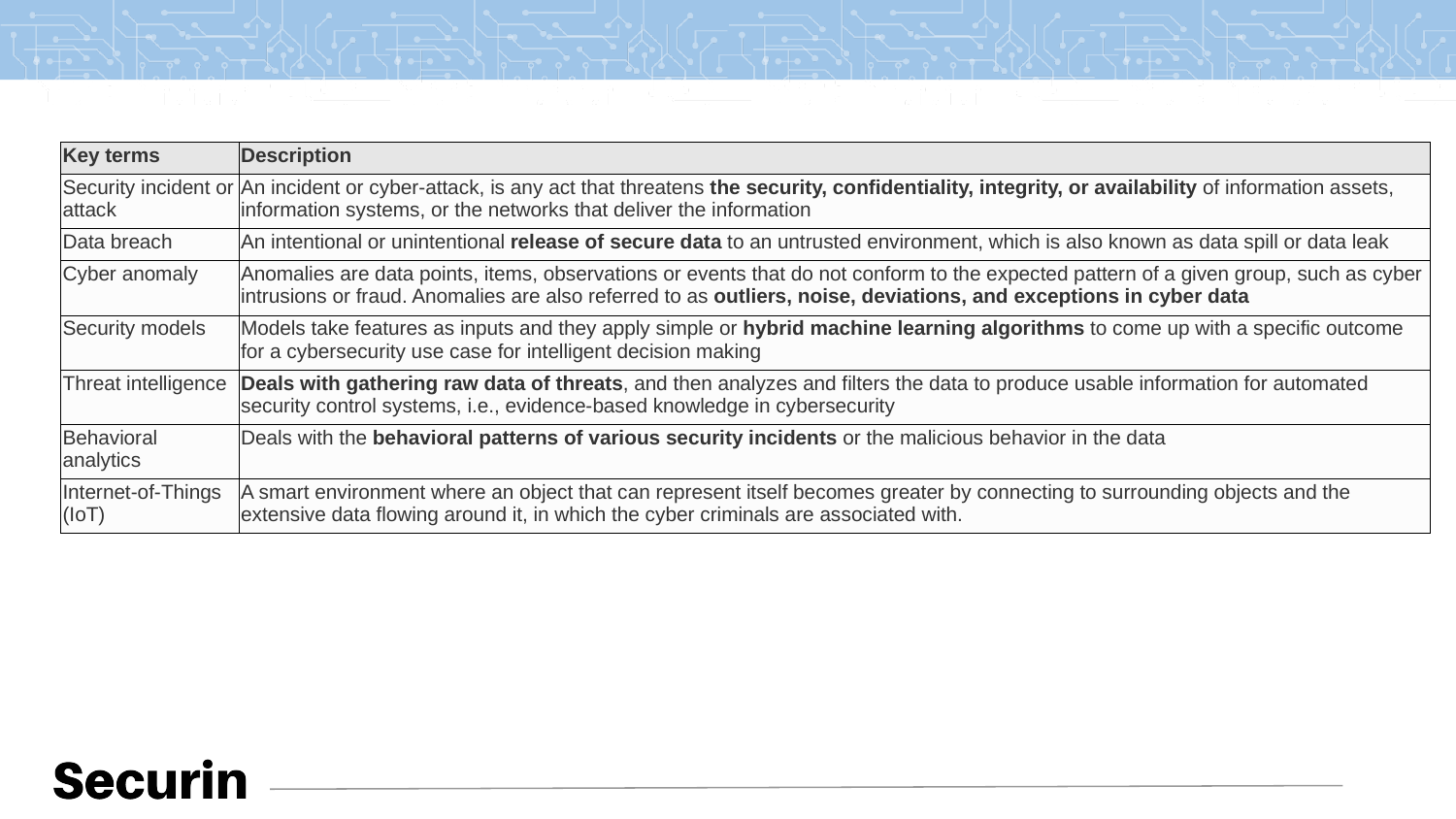

| Key terms | Description |
| --- | --- |
| Security incident or attack | An incident or cyber-attack, is any act that threatens the security, confidentiality, integrity, or availability of information assets, information systems, or the networks that deliver the information |
| Data breach | An intentional or unintentional release of secure data to an untrusted environment, which is also known as data spill or data leak |
| Cyber anomaly | Anomalies are data points, items, observations or events that do not conform to the expected pattern of a given group, such as cyber intrusions or fraud. Anomalies are also referred to as outliers, noise, deviations, and exceptions in cyber data |
| Security models | Models take features as inputs and they apply simple or hybrid machine learning algorithms to come up with a specific outcome for a cybersecurity use case for intelligent decision making |
| Threat intelligence | Deals with gathering raw data of threats, and then analyzes and filters the data to produce usable information for automated security control systems, i.e., evidence-based knowledge in cybersecurity |
| Behavioral analytics | Deals with the behavioral patterns of various security incidents or the malicious behavior in the data |
| Internet-of-Things (IoT) | A smart environment where an object that can represent itself becomes greater by connecting to surrounding objects and the extensive data flowing around it, in which the cyber criminals are associated with. |
# 12